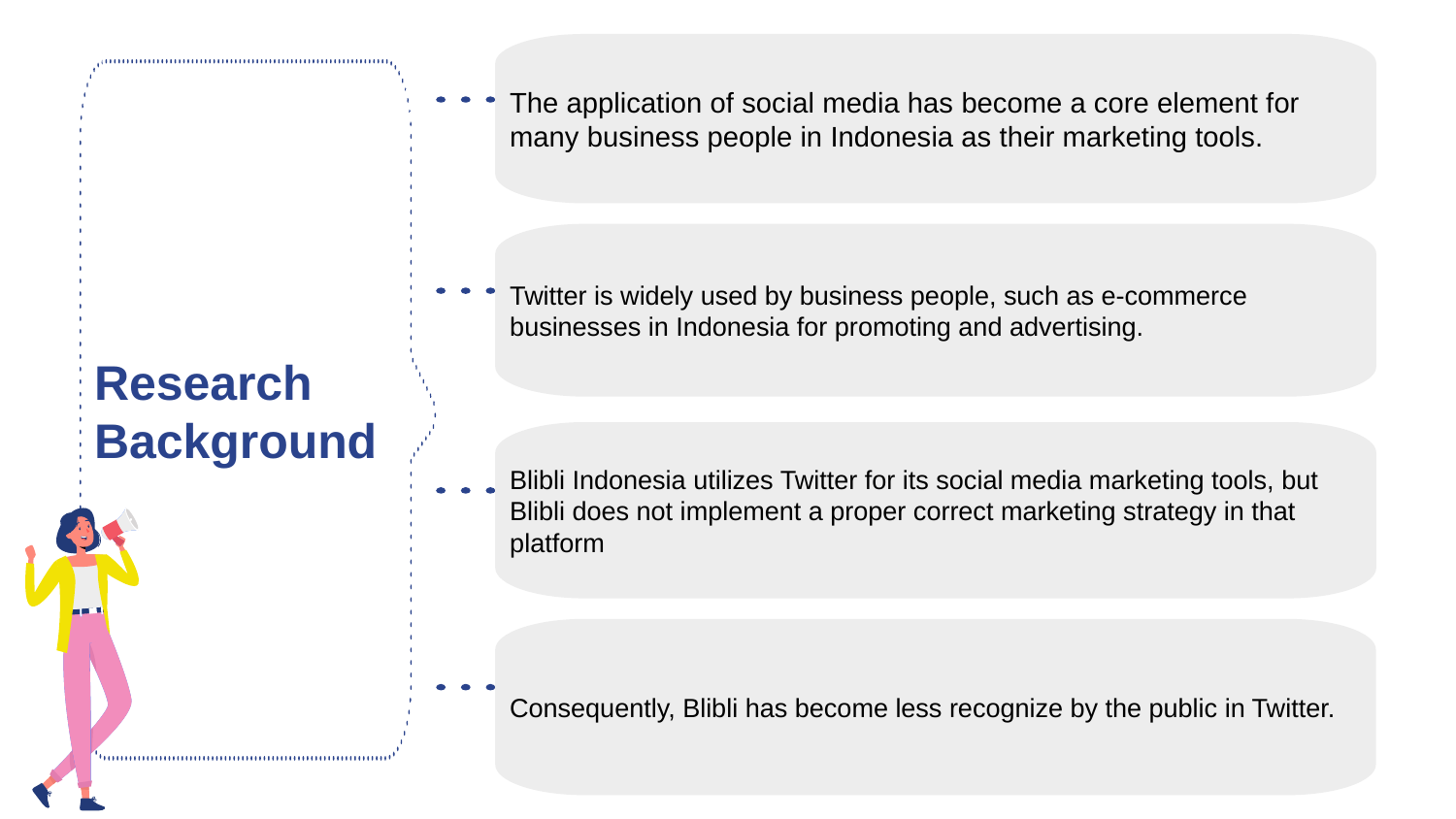

The application of social media has become a core element for many business people in Indonesia as their marketing tools.
Research
Background

Twitter is widely used by business people, such as e-commerce businesses in Indonesia for promoting and advertising.

Blibli Indonesia utilizes Twitter for its social media marketing tools, but Blibli does not implement a proper correct marketing strategy in that platform

Consequently, Blibli has become less recognize by the public in Twitter.